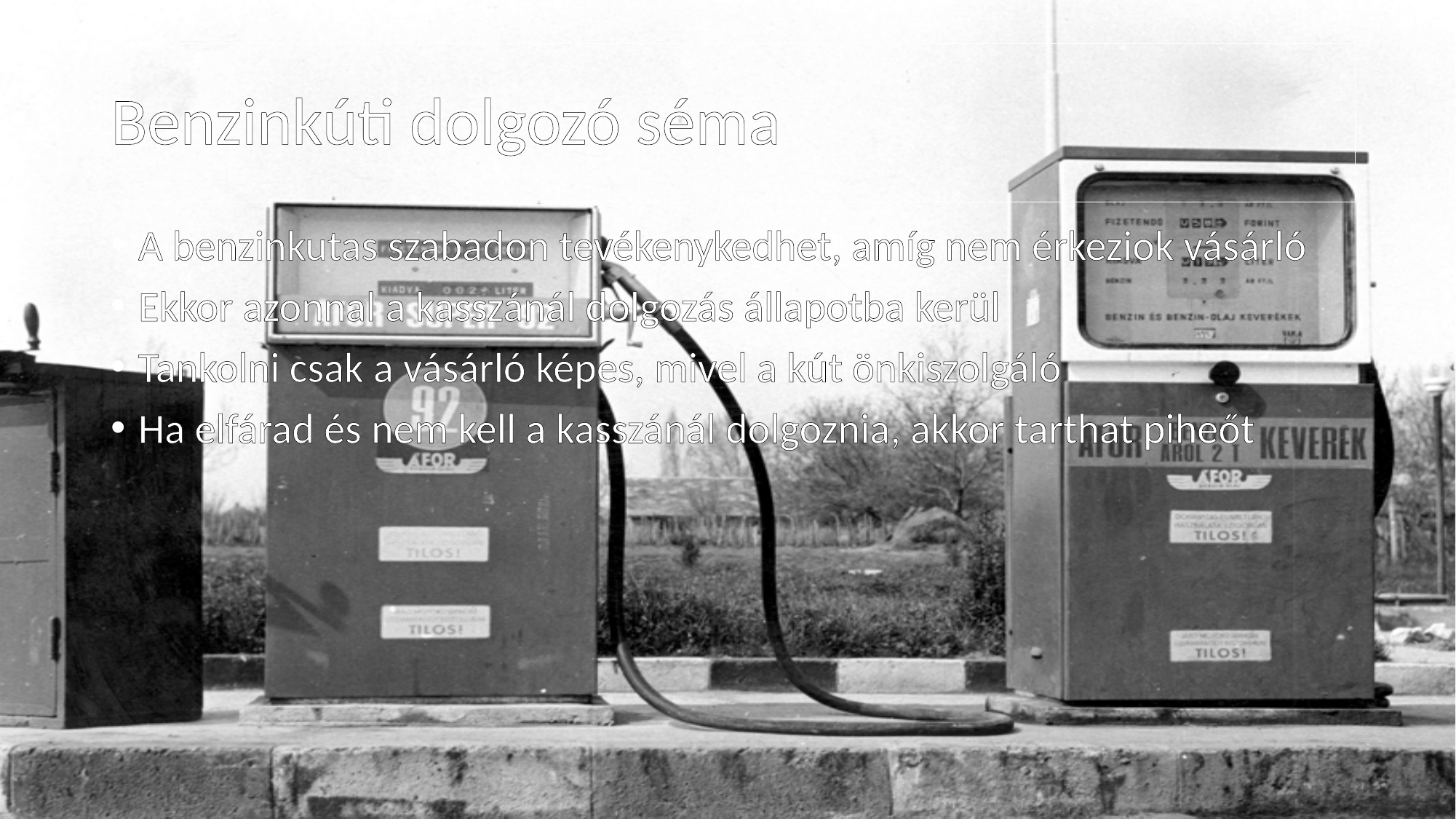

# Benzinkúti dolgozó séma
A benzinkutas szabadon tevékenykedhet, amíg nem érkeziok vásárló
Ekkor azonnal a kasszánál dolgozás állapotba kerül
Tankolni csak a vásárló képes, mivel a kút önkiszolgáló
Ha elfárad és nem kell a kasszánál dolgoznia, akkor tarthat piheőt